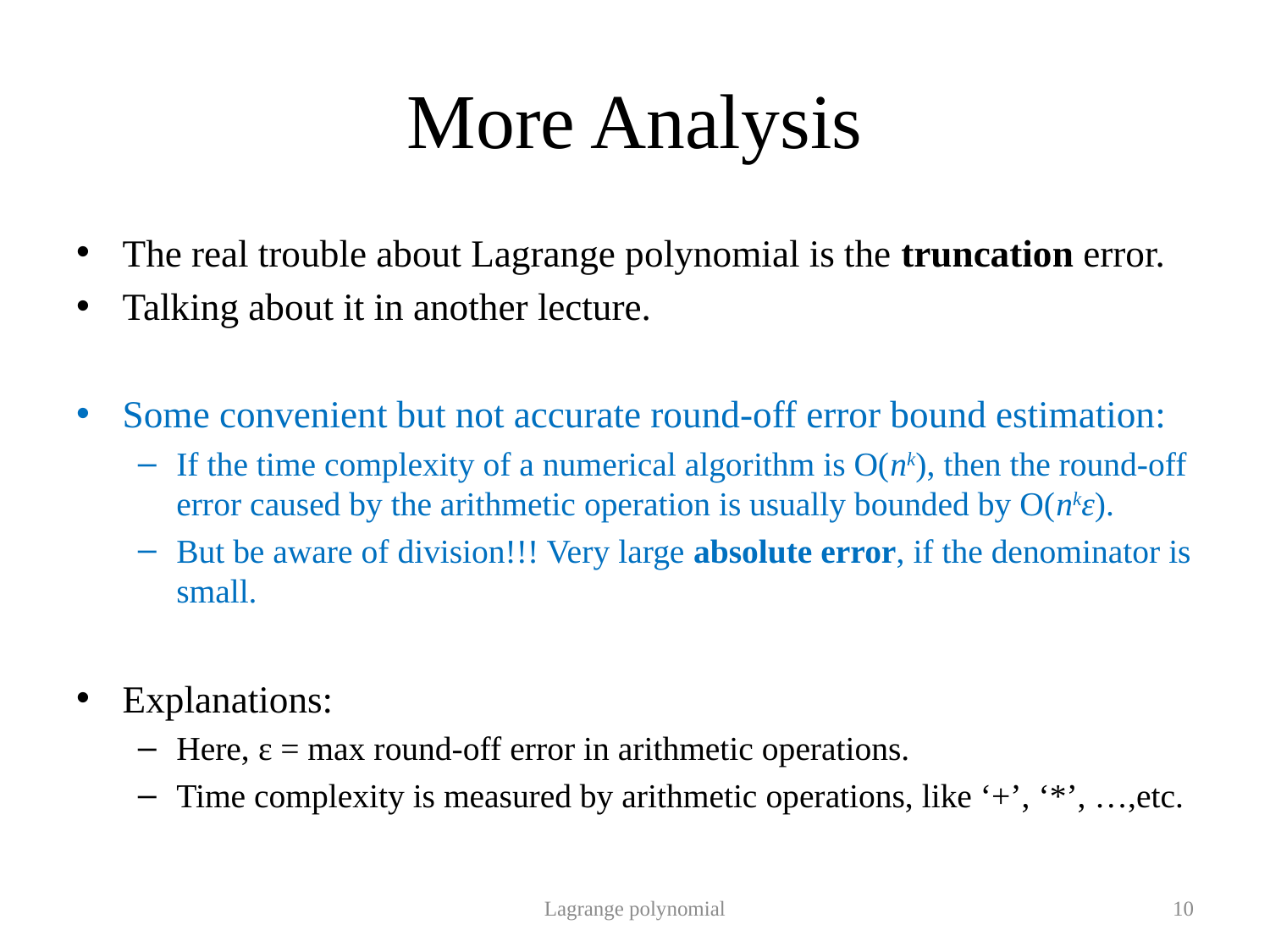

# More Analysis
The real trouble about Lagrange polynomial is the truncation error.
Talking about it in another lecture.

Some convenient but not accurate round-off error bound estimation:
If the time complexity of a numerical algorithm is O(nk), then the round-off error caused by the arithmetic operation is usually bounded by O(nkε).
But be aware of division!!! Very large absolute error, if the denominator is small.

Explanations:
Here, ε = max round-off error in arithmetic operations.
Time complexity is measured by arithmetic operations, like ‘+’, ‘*’, …,etc.

Lagrange polynomial
10